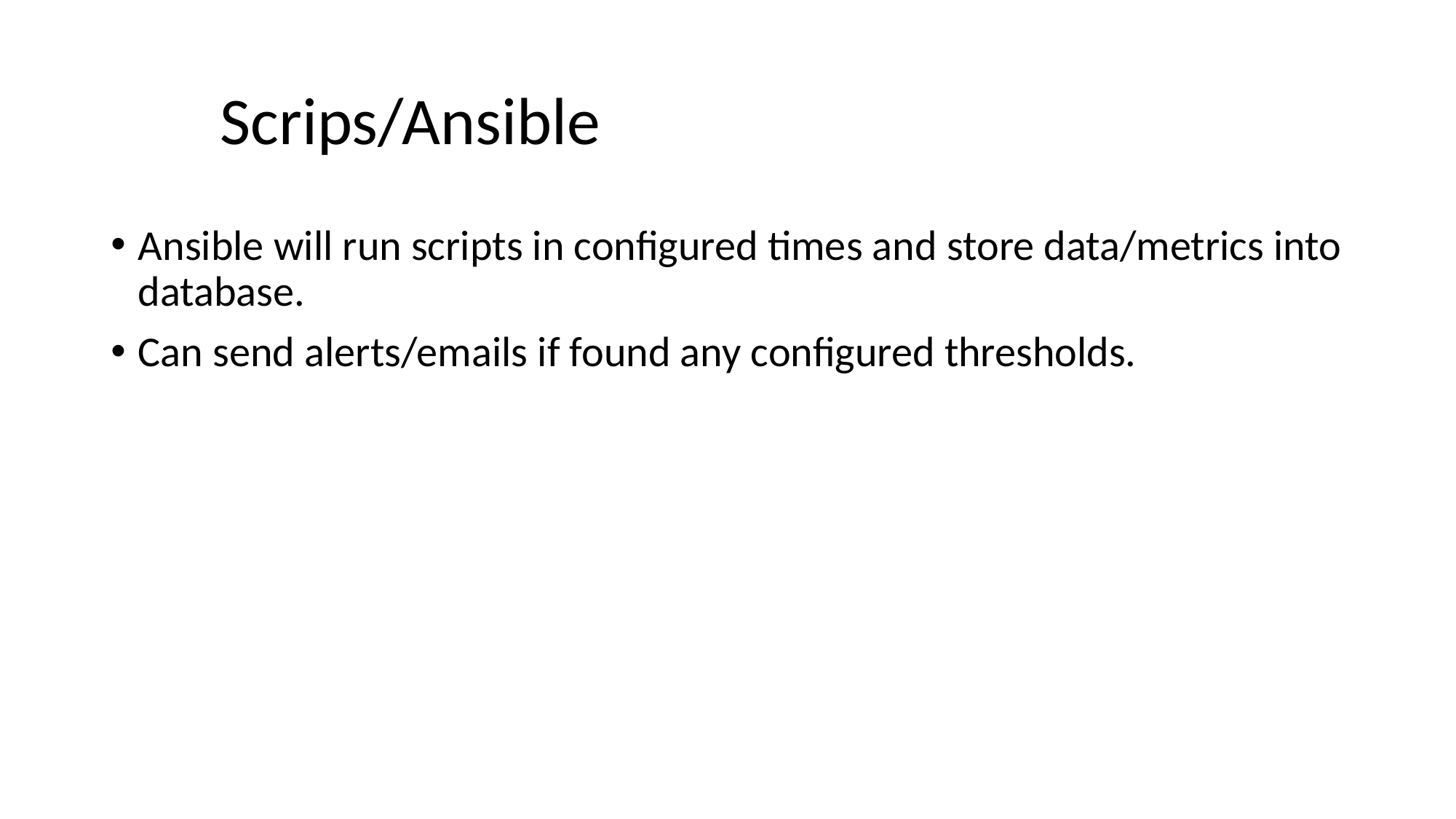

# Scrips/Ansible
Ansible will run scripts in configured times and store data/metrics into database.
Can send alerts/emails if found any configured thresholds.